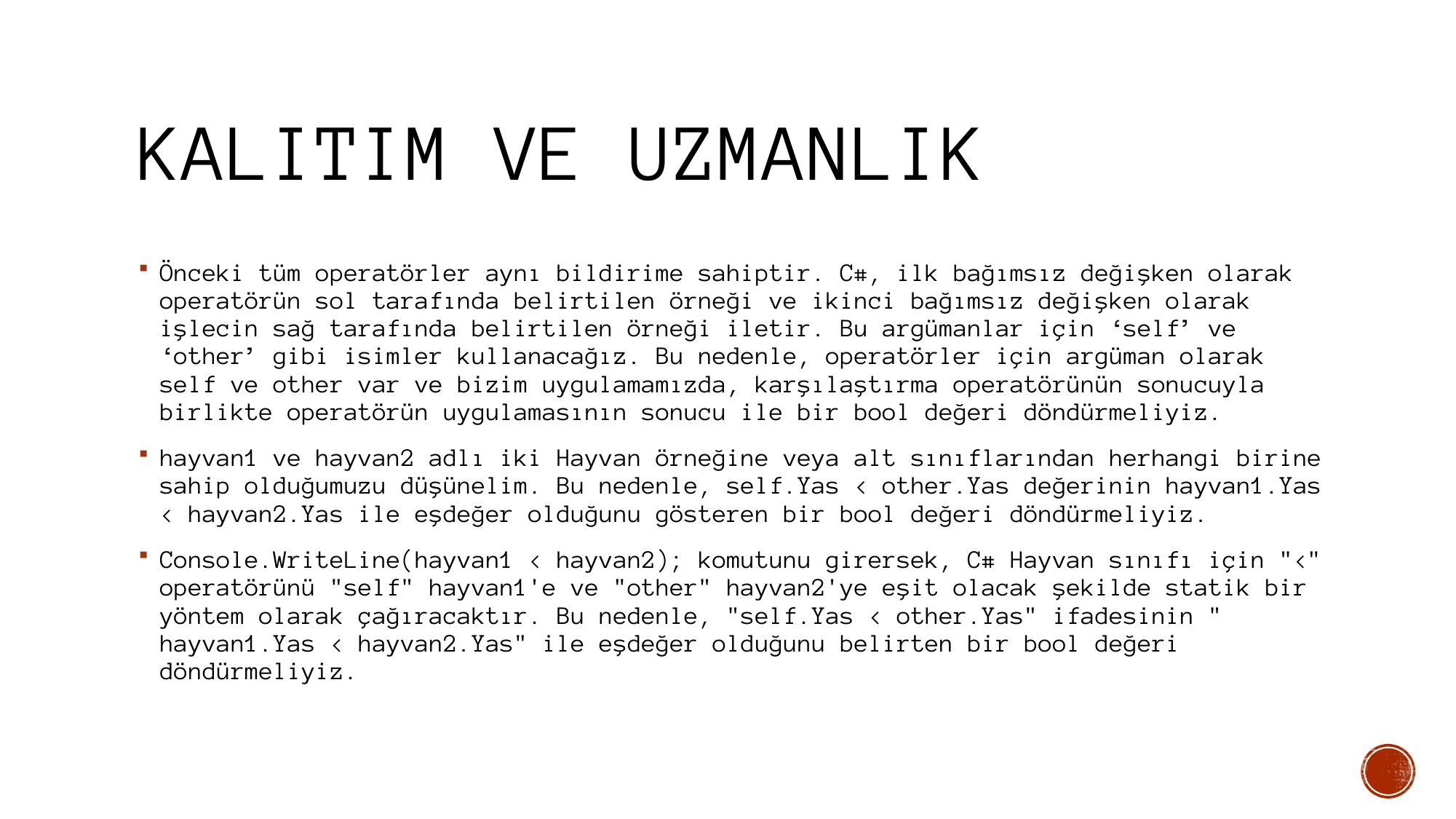

# Kalıtım ve Uzmanlık
Önceki tüm operatörler aynı bildirime sahiptir. C#, ilk bağımsız değişken olarak operatörün sol tarafında belirtilen örneği ve ikinci bağımsız değişken olarak işlecin sağ tarafında belirtilen örneği iletir. Bu argümanlar için ‘self’ ve ‘other’ gibi isimler kullanacağız. Bu nedenle, operatörler için argüman olarak self ve other var ve bizim uygulamamızda, karşılaştırma operatörünün sonucuyla birlikte operatörün uygulamasının sonucu ile bir bool değeri döndürmeliyiz.
hayvan1 ve hayvan2 adlı iki Hayvan örneğine veya alt sınıflarından herhangi birine sahip olduğumuzu düşünelim. Bu nedenle, self.Yas < other.Yas değerinin hayvan1.Yas < hayvan2.Yas ile eşdeğer olduğunu gösteren bir bool değeri döndürmeliyiz.
Console.WriteLine(hayvan1 < hayvan2); komutunu girersek, C# Hayvan sınıfı için "<" operatörünü "self" hayvan1'e ve "other" hayvan2'ye eşit olacak şekilde statik bir yöntem olarak çağıracaktır. Bu nedenle, "self.Yas < other.Yas" ifadesinin " hayvan1.Yas < hayvan2.Yas" ile eşdeğer olduğunu belirten bir bool değeri döndürmeliyiz.